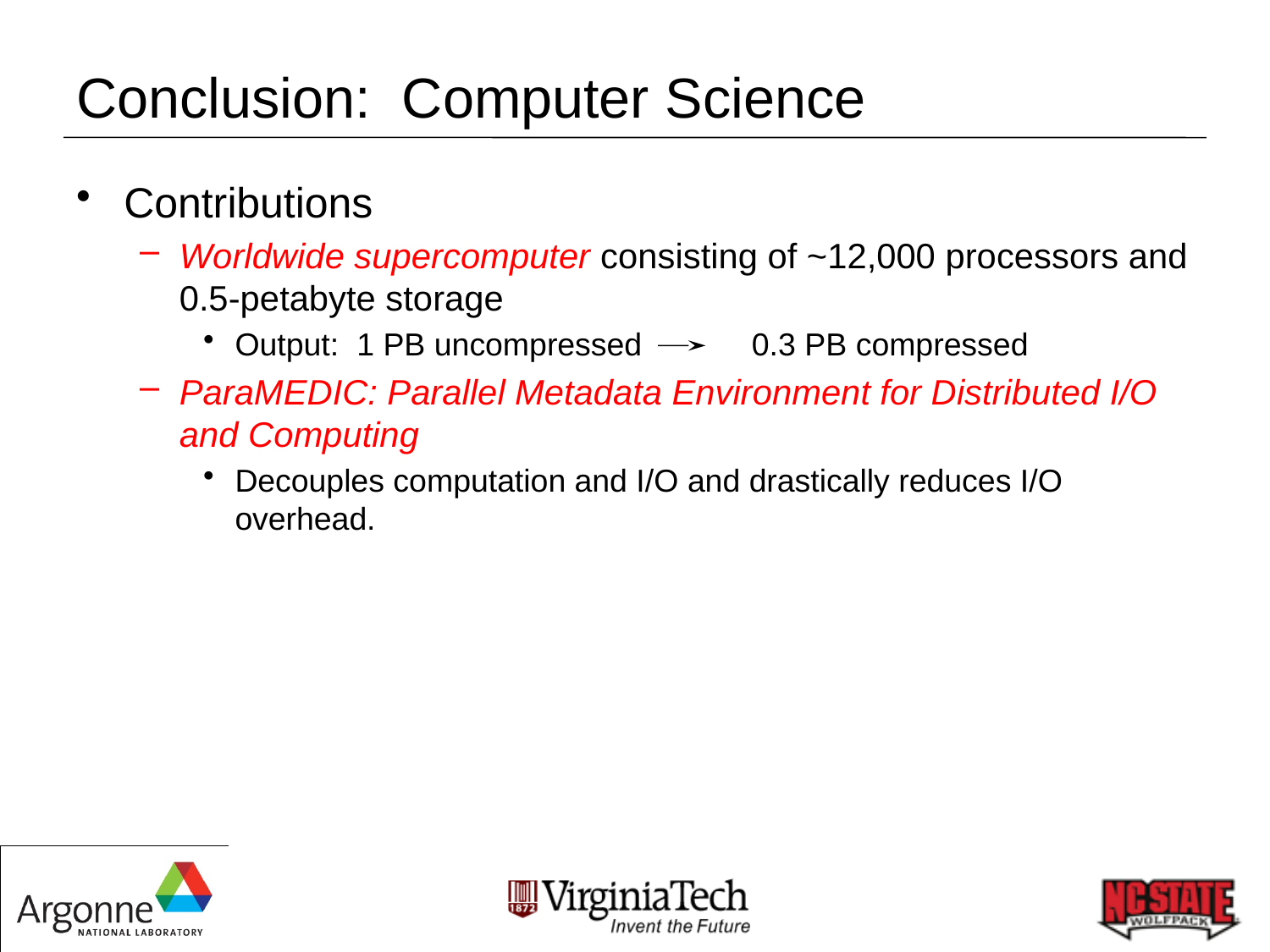

# Conclusion:  Computer Science
Contributions
Worldwide supercomputer consisting of ~12,000 processors and 0.5-petabyte storage
Output:  1 PB uncompressed 	 0.3 PB compressed
ParaMEDIC: Parallel Metadata Environment for Distributed I/O and Computing
Decouples computation and I/O and drastically reduces I/O overhead.